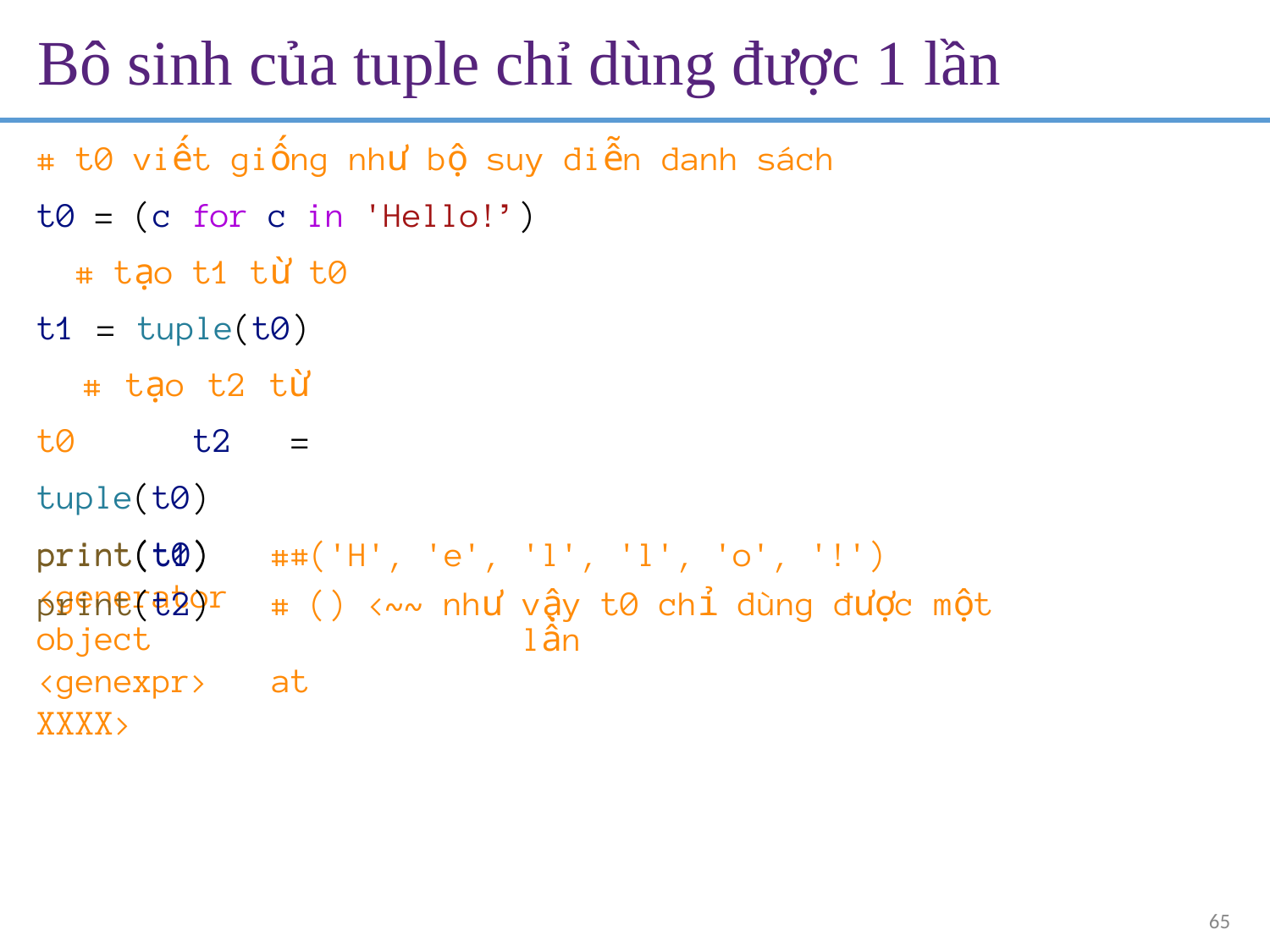

# Bô sinh của tuple chỉ dùng được 1 lần
# t0 viết giống như bộ suy diễn danh sách
t0 = (c for c in 'Hello!’)   # tạo t1 từ t0
t1 = tuple(t0)   # tạo t2 từ t0  t2 = tuple(t0)
print(t0) # <generator object <genexpr> at XXXX>
| print(t1) | # | ('H', 'e', | 'l', 'l', 'o', '!') |
| --- | --- | --- | --- |
| print(t2) | # | () <~~ như | vậy t0 chỉ dùng được một lần |

65